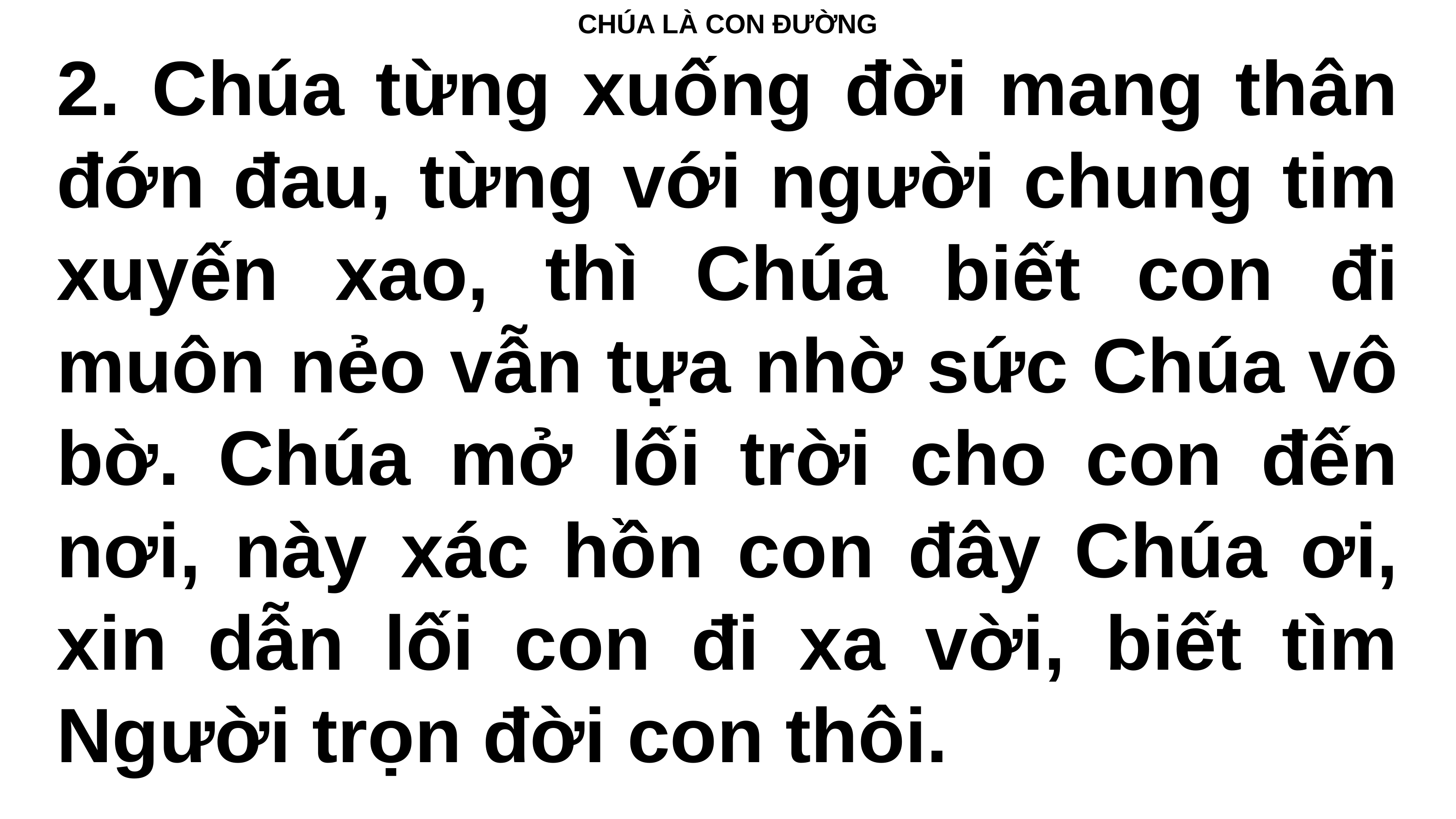

CHÚA LÀ CON ĐƯỜNG
2. Chúa từng xuống đời mang thân đớn đau, từng với người chung tim xuyến xao, thì Chúa biết con đi muôn nẻo vẫn tựa nhờ sức Chúa vô bờ. Chúa mở lối trời cho con đến nơi, này xác hồn con đây Chúa ơi, xin dẫn lối con đi xa vời, biết tìm Người trọn đời con thôi.
#